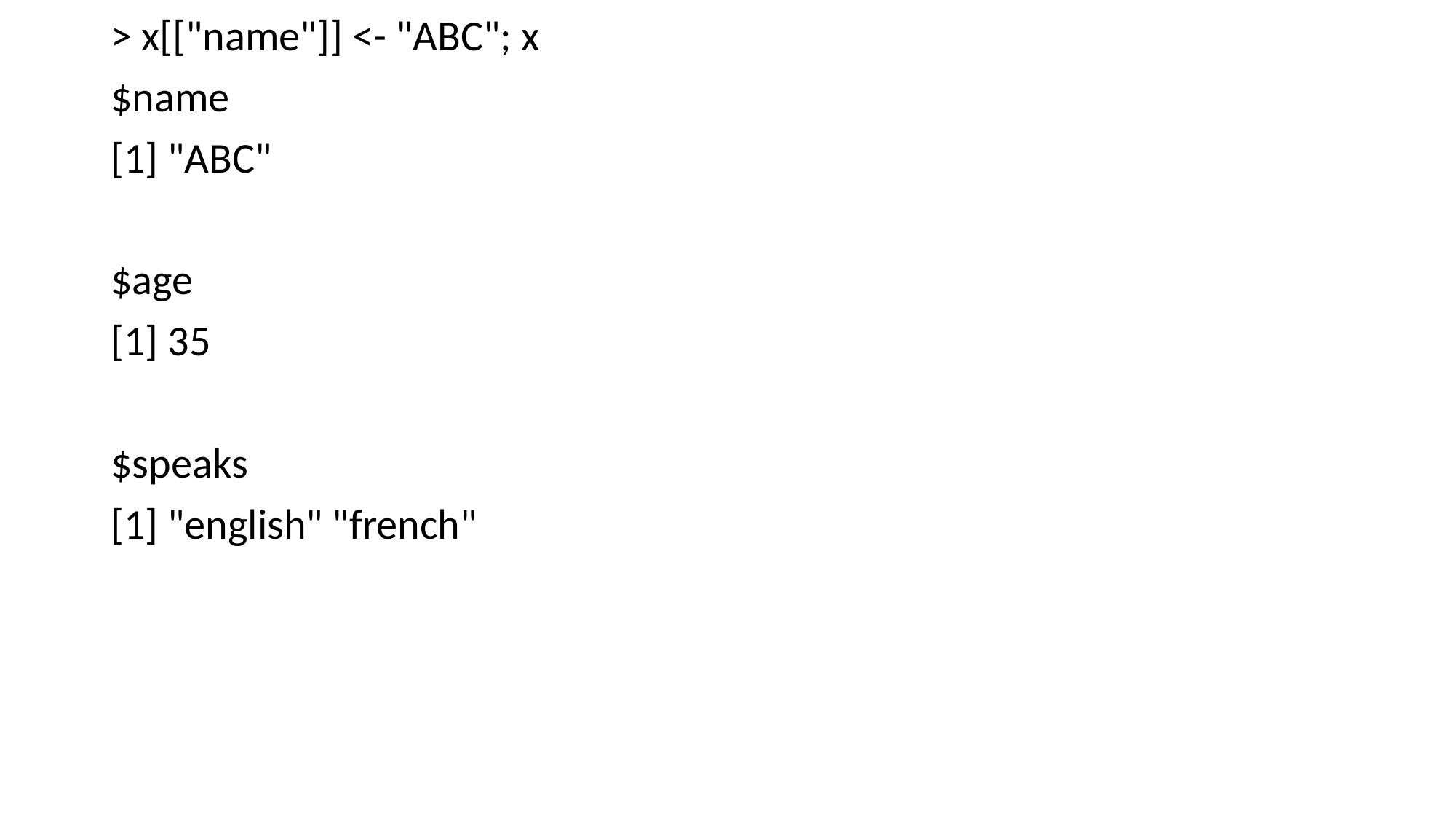

> x[["name"]] <- "ABC"; x
$name
[1] "ABC"

$age
[1] 35

$speaks
[1] "english" "french"